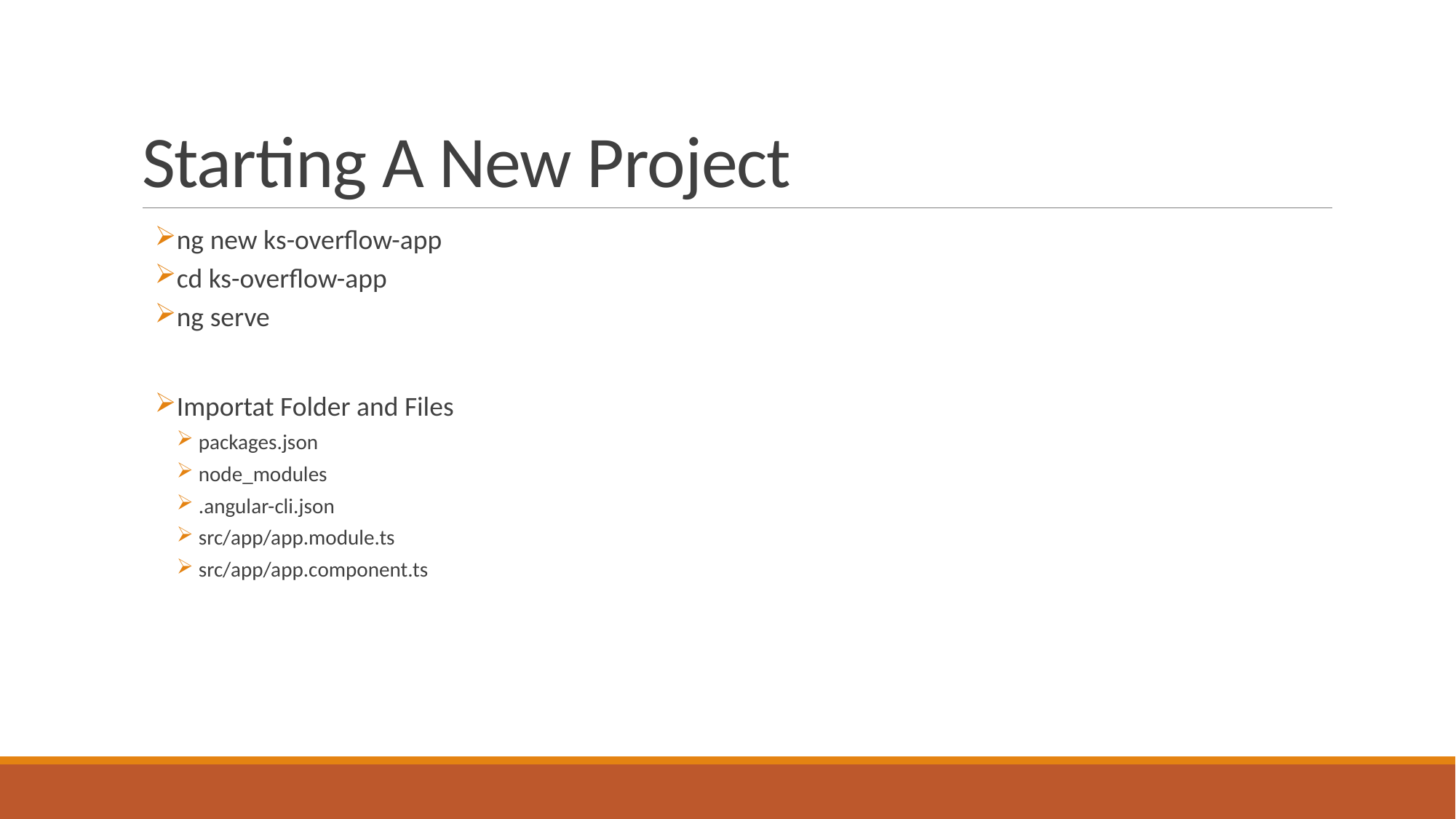

# Starting A New Project
ng new ks-overflow-app
cd ks-overflow-app
ng serve

Importat Folder and Files
packages.json
node_modules
.angular-cli.json
src/app/app.module.ts
src/app/app.component.ts